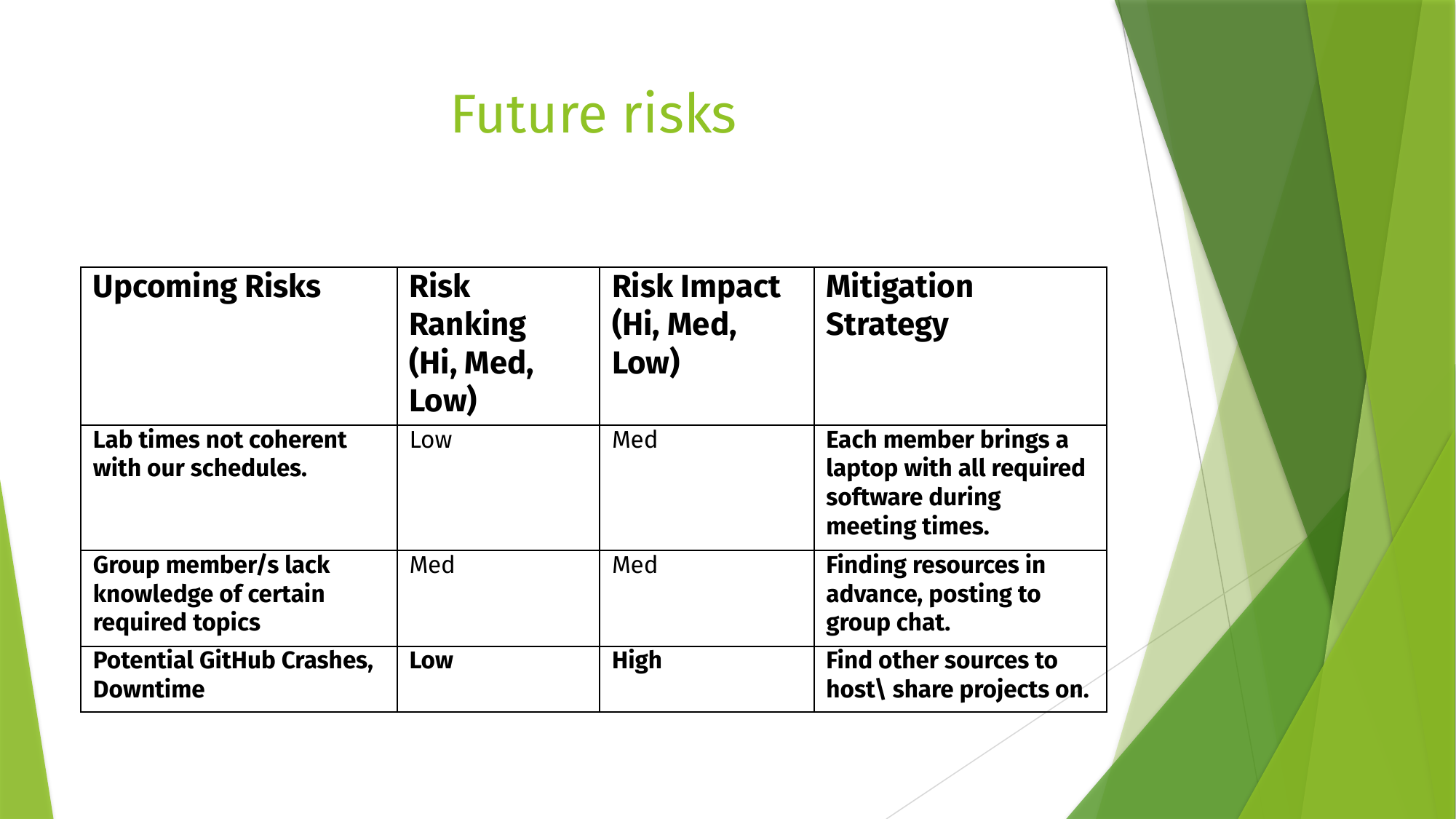

# Future risks
| Upcoming Risks | Risk Ranking (Hi, Med, Low) | Risk Impact (Hi, Med, Low) | Mitigation Strategy |
| --- | --- | --- | --- |
| Lab times not coherent with our schedules. | Low | Med | Each member brings a laptop with all required software during meeting times. |
| Group member/s lack knowledge of certain required topics | Med | Med | Finding resources in advance, posting to group chat. |
| Potential GitHub Crashes, Downtime | Low | High | Find other sources to host\ share projects on. |